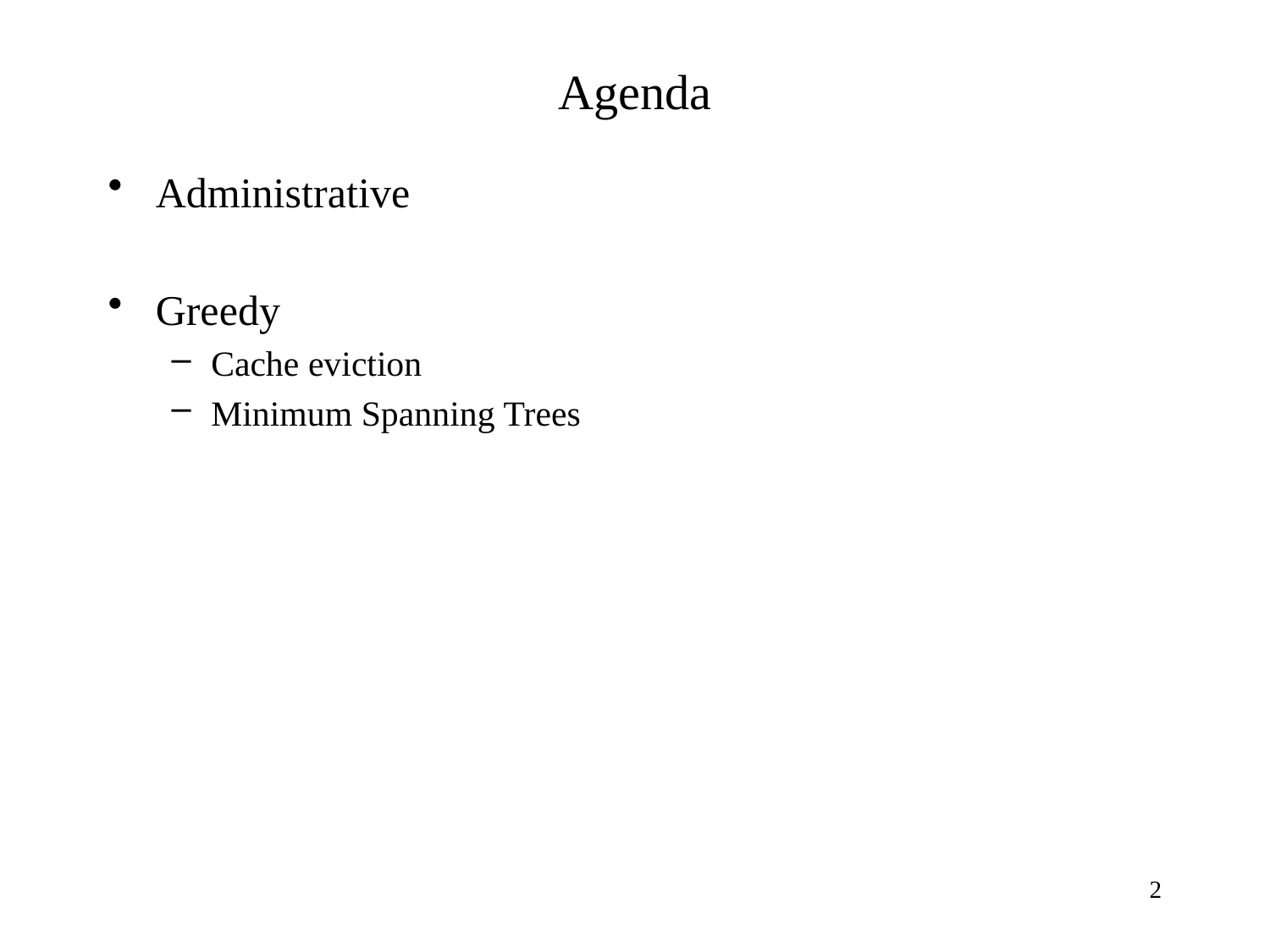

# Agenda
Administrative

Greedy
Cache eviction
Minimum Spanning Trees
2